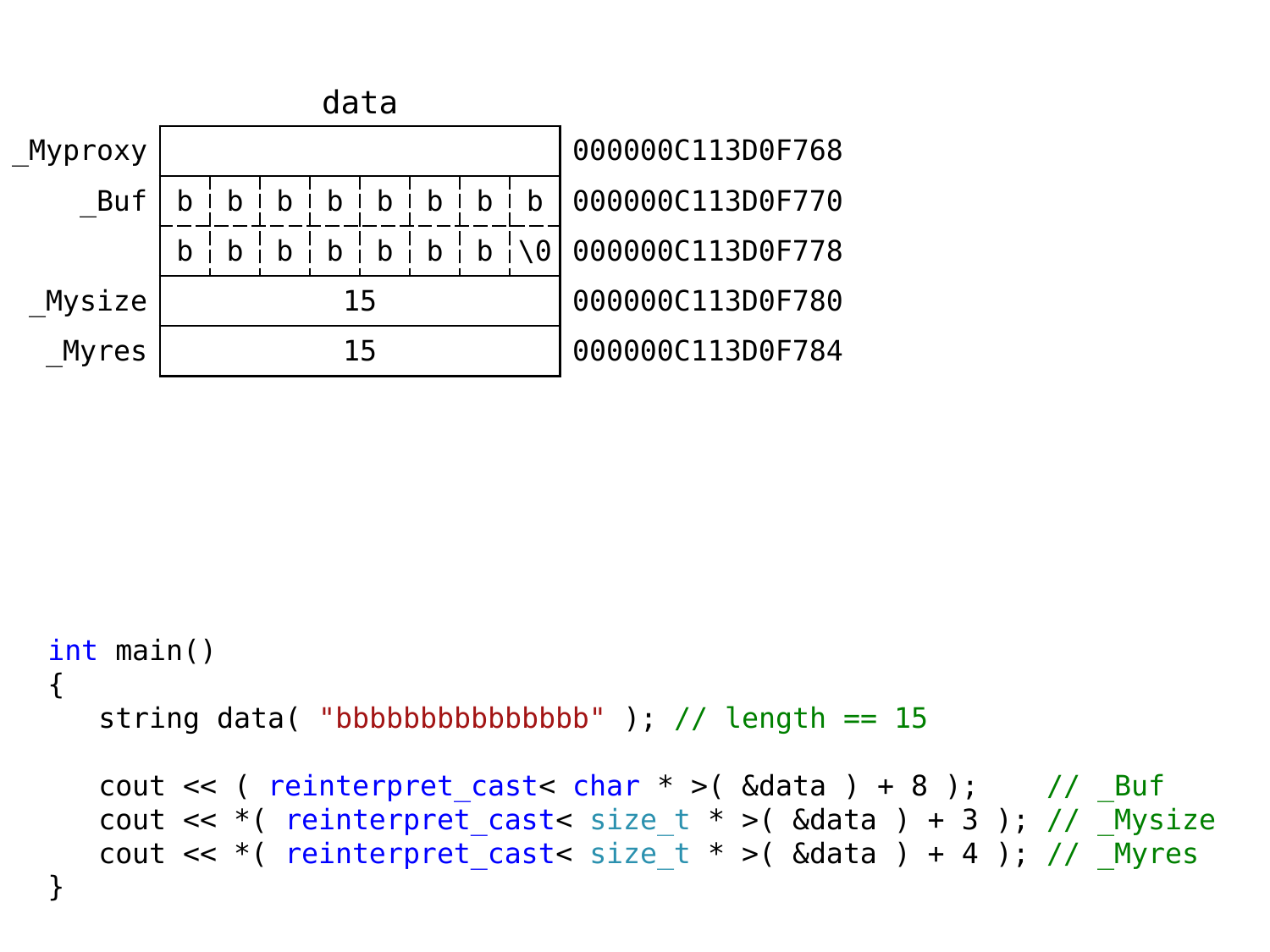

data
| \_Myproxy |  |  |  |  |  |  |  |  | 000000C113D0F768 |
| --- | --- | --- | --- | --- | --- | --- | --- | --- | --- |
| \_Buf | b | b | b | b | b | b | b | b | 000000C113D0F770 |
|  | b | b | b | b | b | b | b | \0 | 000000C113D0F778 |
| \_Mysize | 15 |  |  |  |  |  |  |  | 000000C113D0F780 |
| \_Myres | 15 |  |  |  |  |  |  |  | 000000C113D0F784 |
int main()
{
   string data( "bbbbbbbbbbbbbbb" ); // length == 15

   cout << ( reinterpret_cast< char * >( &data ) + 8 );    // _Buf
   cout << *( reinterpret_cast< size_t * >( &data ) + 3 ); // _Mysize
   cout << *( reinterpret_cast< size_t * >( &data ) + 4 ); // _Myres
}